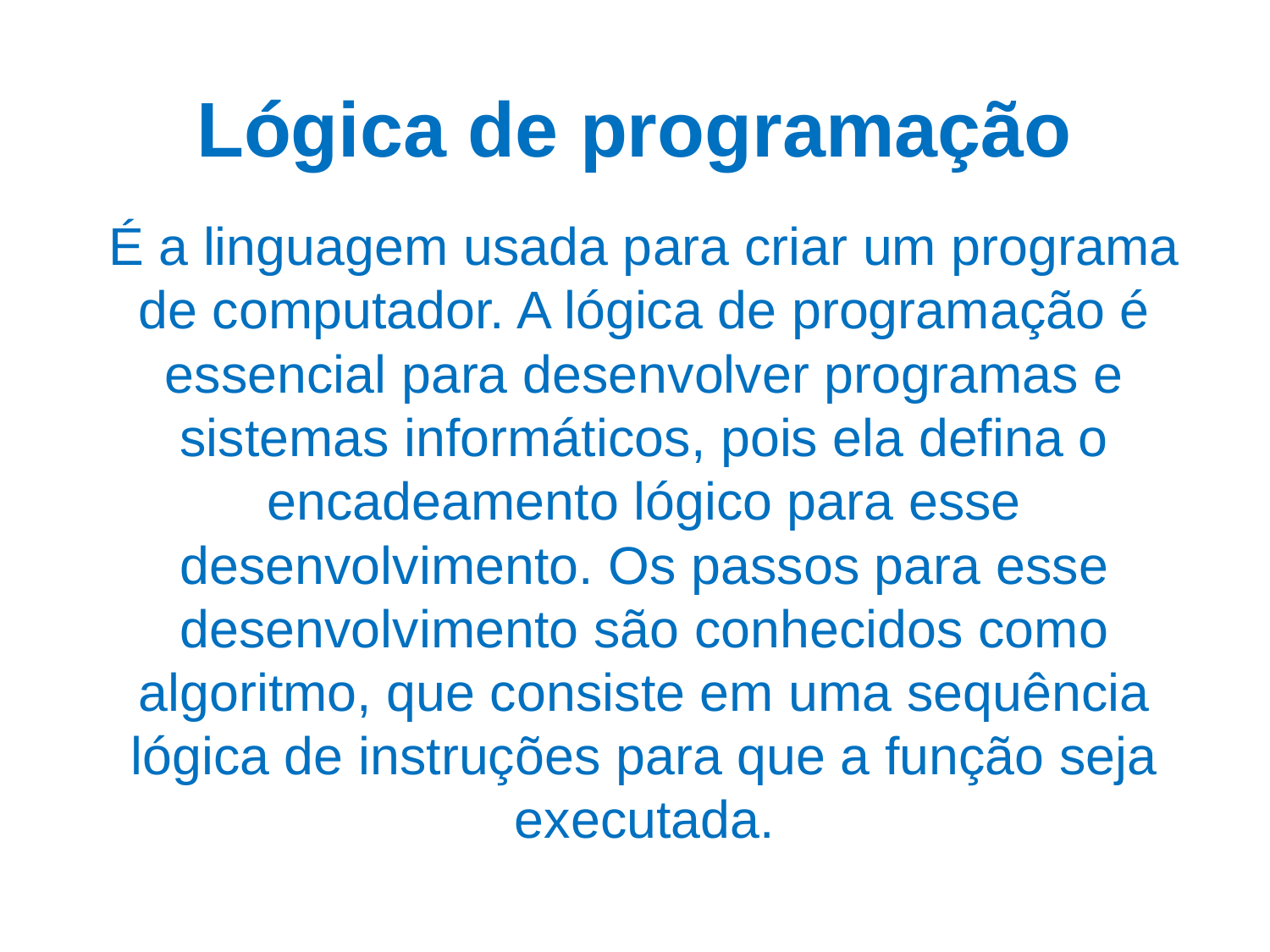

# Lógica de programação
É a linguagem usada para criar um programa de computador. A lógica de programação é essencial para desenvolver programas e sistemas informáticos, pois ela defina o encadeamento lógico para esse desenvolvimento. Os passos para esse desenvolvimento são conhecidos como algoritmo, que consiste em uma sequência lógica de instruções para que a função seja executada.